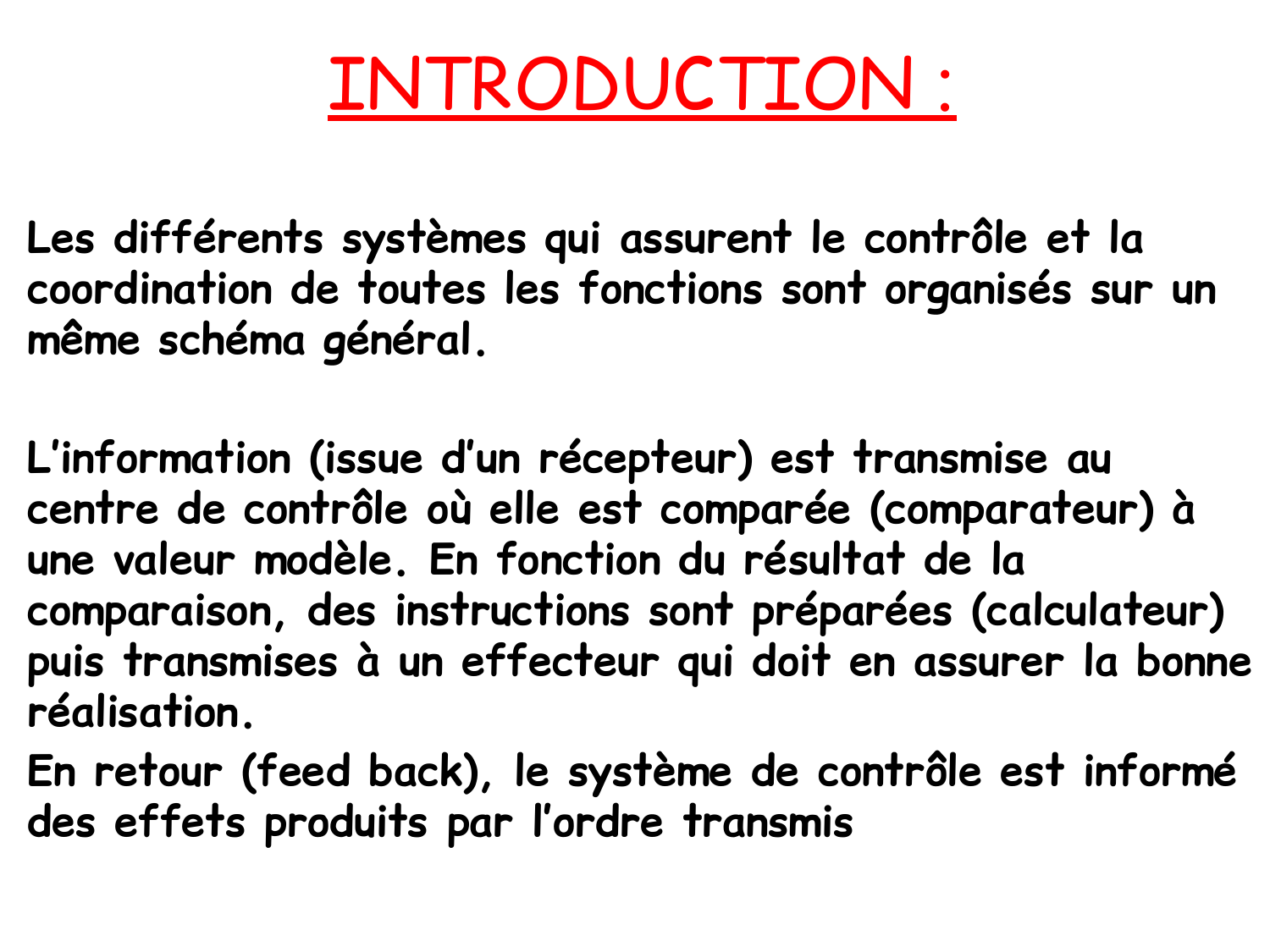

INTRODUCTION :

Les différents systèmes qui assurent le contrôle et la coordination de toutes les fonctions sont organisés sur un même schéma général.

L’information (issue d’un récepteur) est transmise au centre de contrôle où elle est comparée (comparateur) à une valeur modèle. En fonction du résultat de la comparaison, des instructions sont préparées (calculateur) puis transmises à un effecteur qui doit en assurer la bonne réalisation.
En retour (feed back), le système de contrôle est informé des effets produits par l’ordre transmis